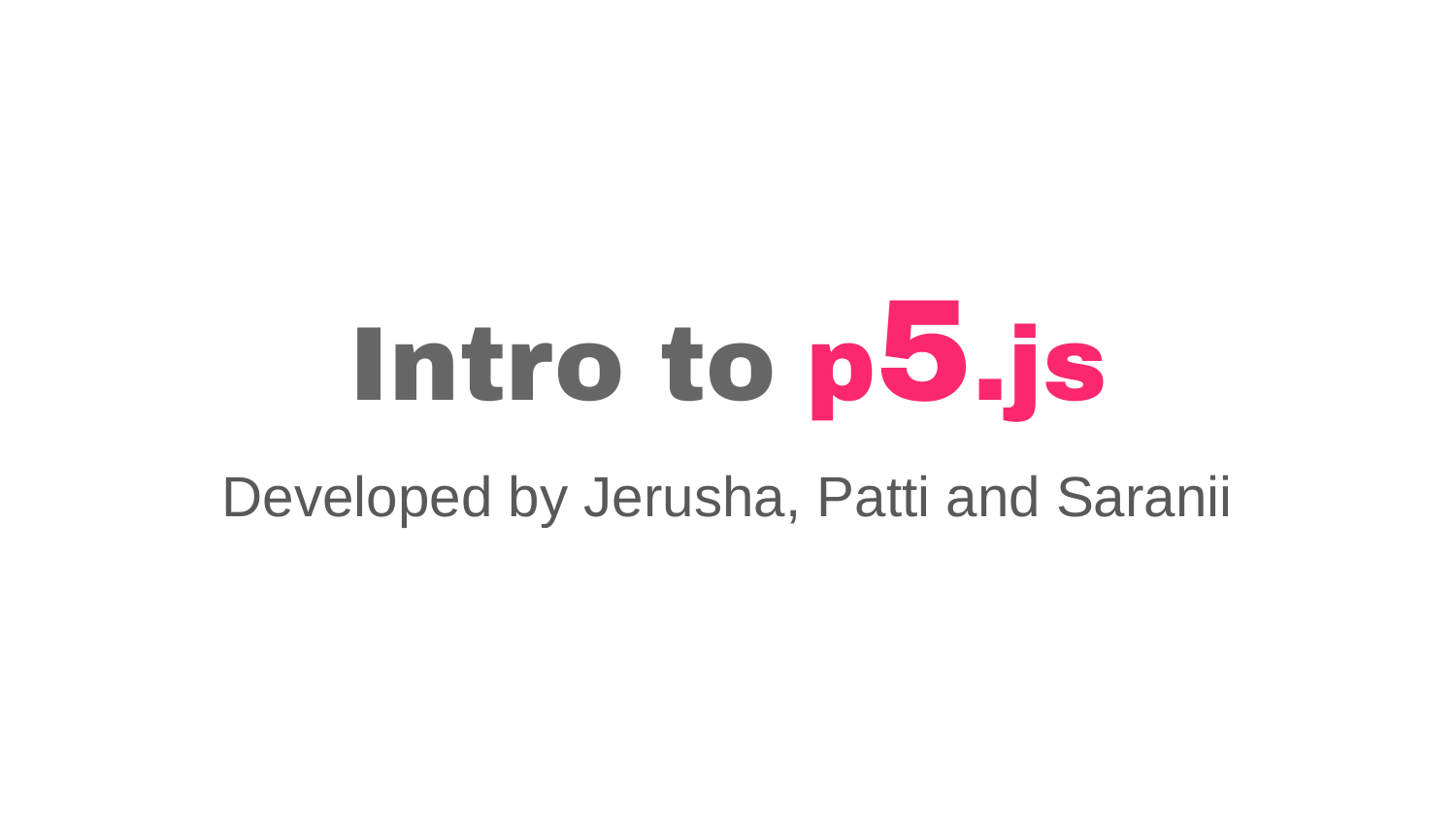

# Intro to p5.js
Developed by Jerusha, Patti and Saranii